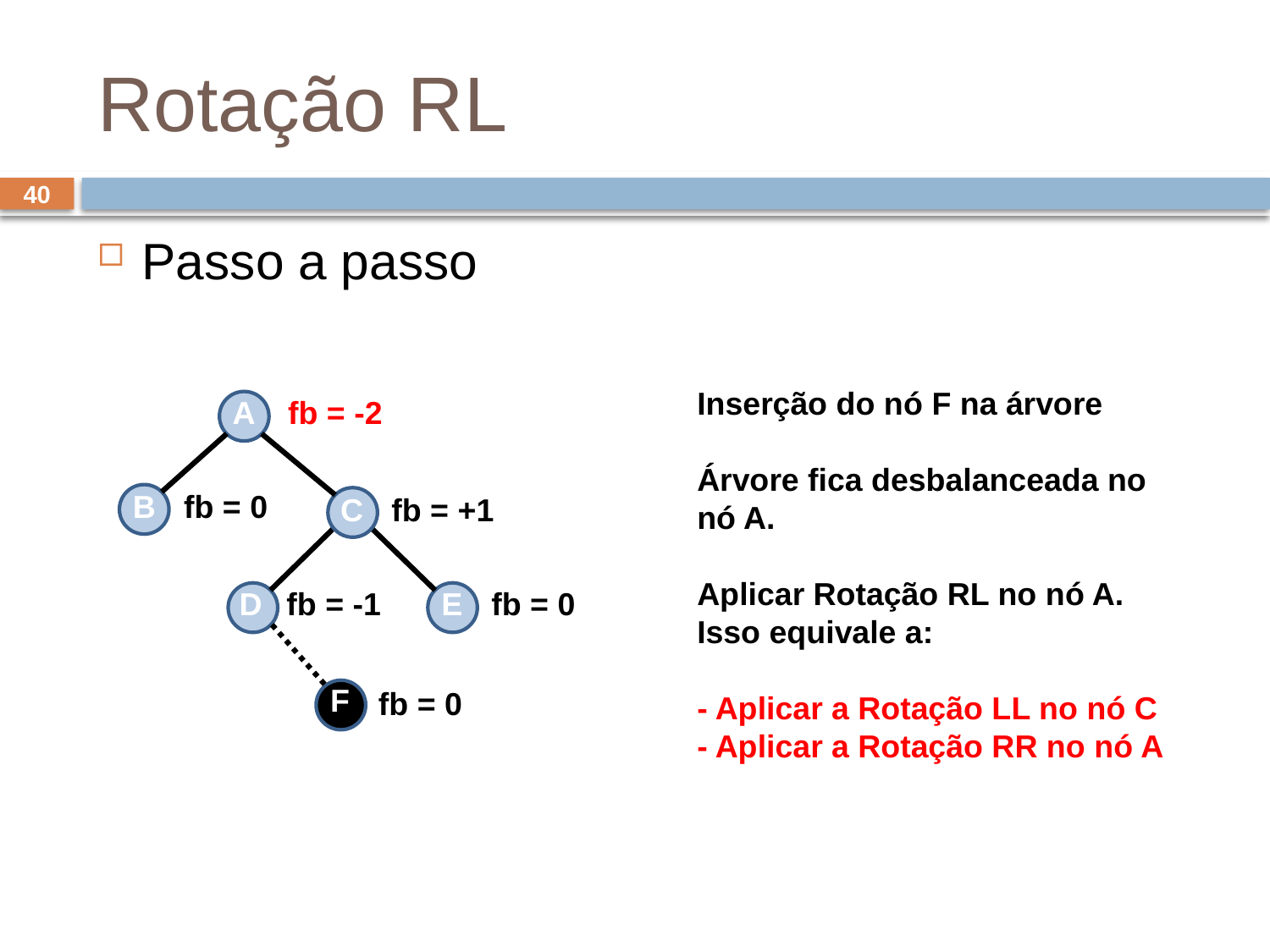

# Rotação RL
40
Passo a passo
Inserção do nó F na árvore

Árvore fica desbalanceada no nó A.

Aplicar Rotação RL no nó A. Isso equivale a:

- Aplicar a Rotação LL no nó C
- Aplicar a Rotação RR no nó A
A
fb = -2

B
fb = 0
C
fb = +1

D
fb = -1
E
fb = 0

F
fb = 0